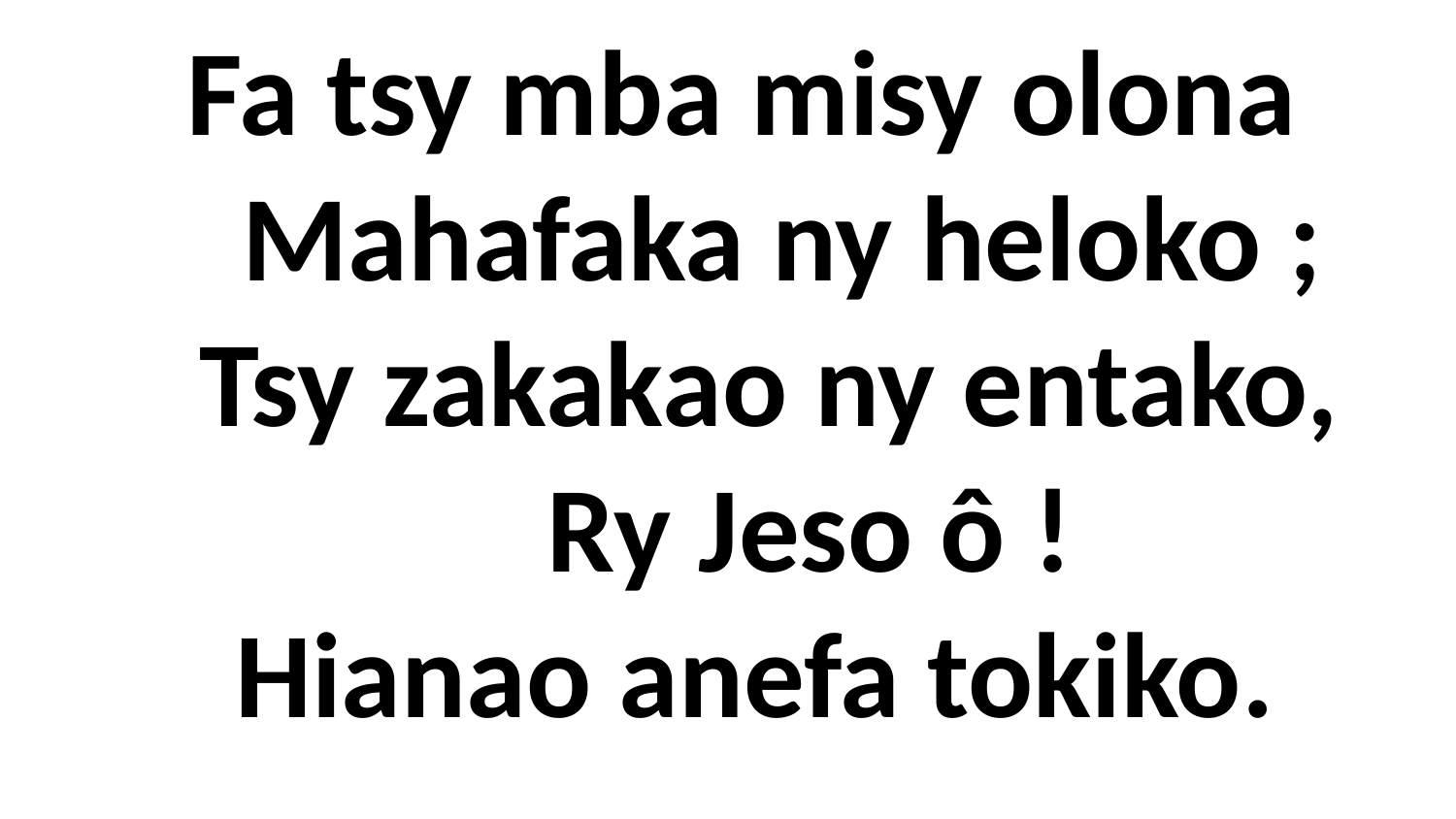

# Fa tsy mba misy olona Mahafaka ny heloko ; Tsy zakakao ny entako, Ry Jeso ô ! Hianao anefa tokiko.